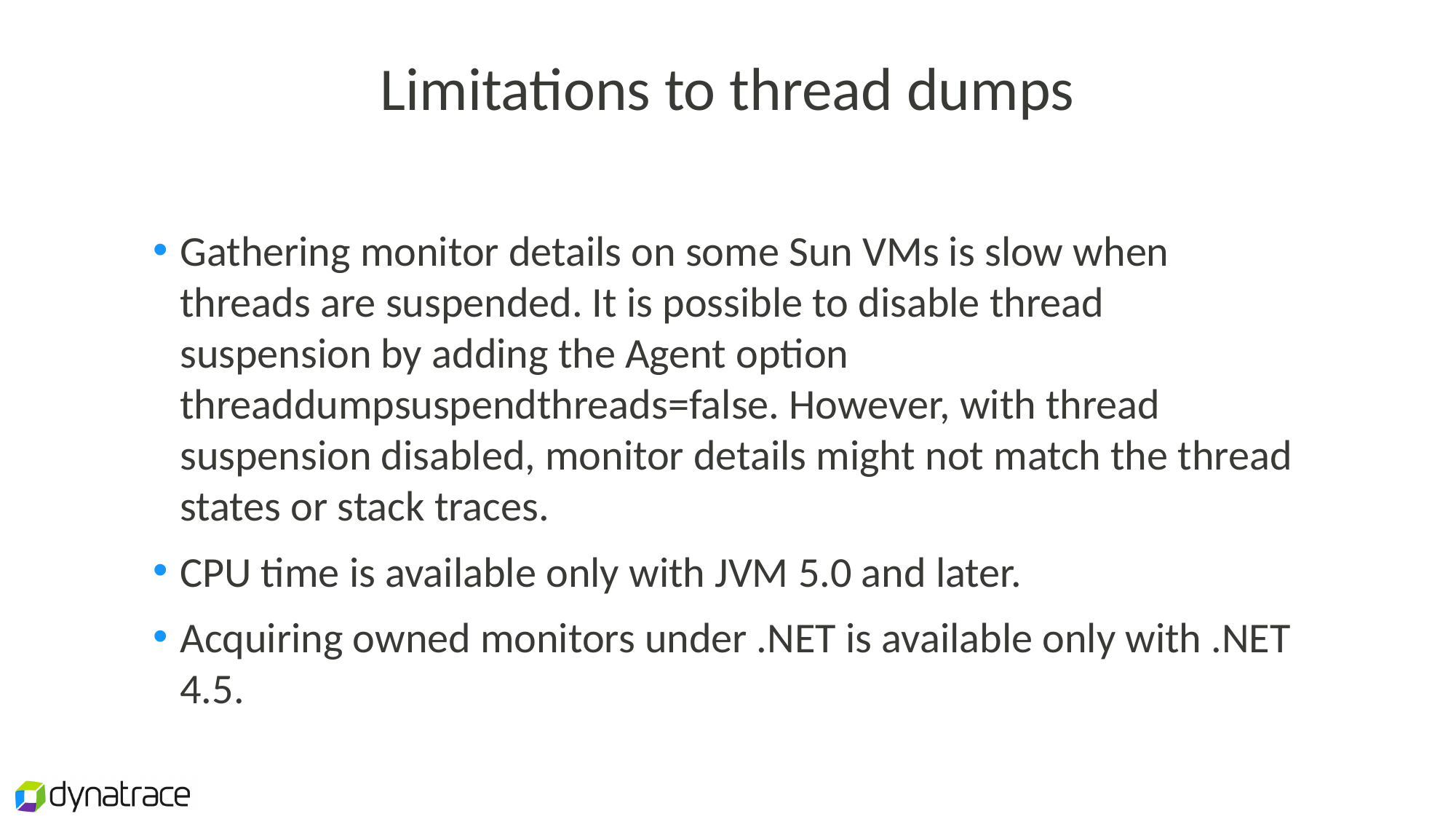

# Limitations to thread dumps

Gathering monitor details on some Sun VMs is slow when threads are suspended. It is possible to disable thread suspension by adding the Agent option threaddumpsuspendthreads=false. However, with thread suspension disabled, monitor details might not match the thread states or stack traces.
CPU time is available only with JVM 5.0 and later.
Acquiring owned monitors under .NET is available only with .NET 4.5.